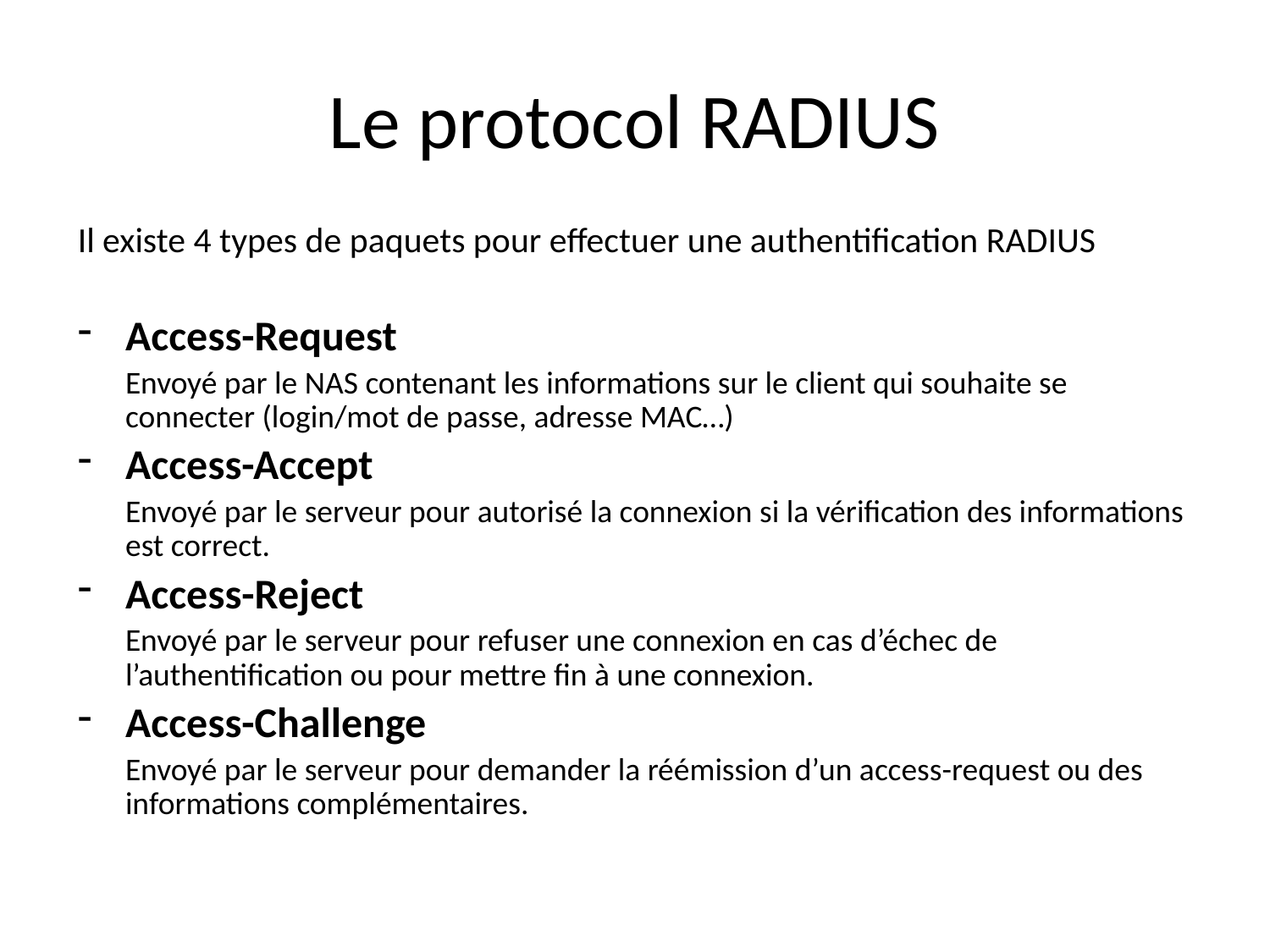

# Le protocol RADIUS
Il existe 4 types de paquets pour effectuer une authentification RADIUS

Access-Request
	Envoyé par le NAS contenant les informations sur le client qui souhaite se connecter (login/mot de passe, adresse MAC…)
Access-Accept
	Envoyé par le serveur pour autorisé la connexion si la vérification des informations est correct.
Access-Reject
	Envoyé par le serveur pour refuser une connexion en cas d’échec de l’authentification ou pour mettre fin à une connexion.
Access-Challenge
	Envoyé par le serveur pour demander la réémission d’un access-request ou des informations complémentaires.